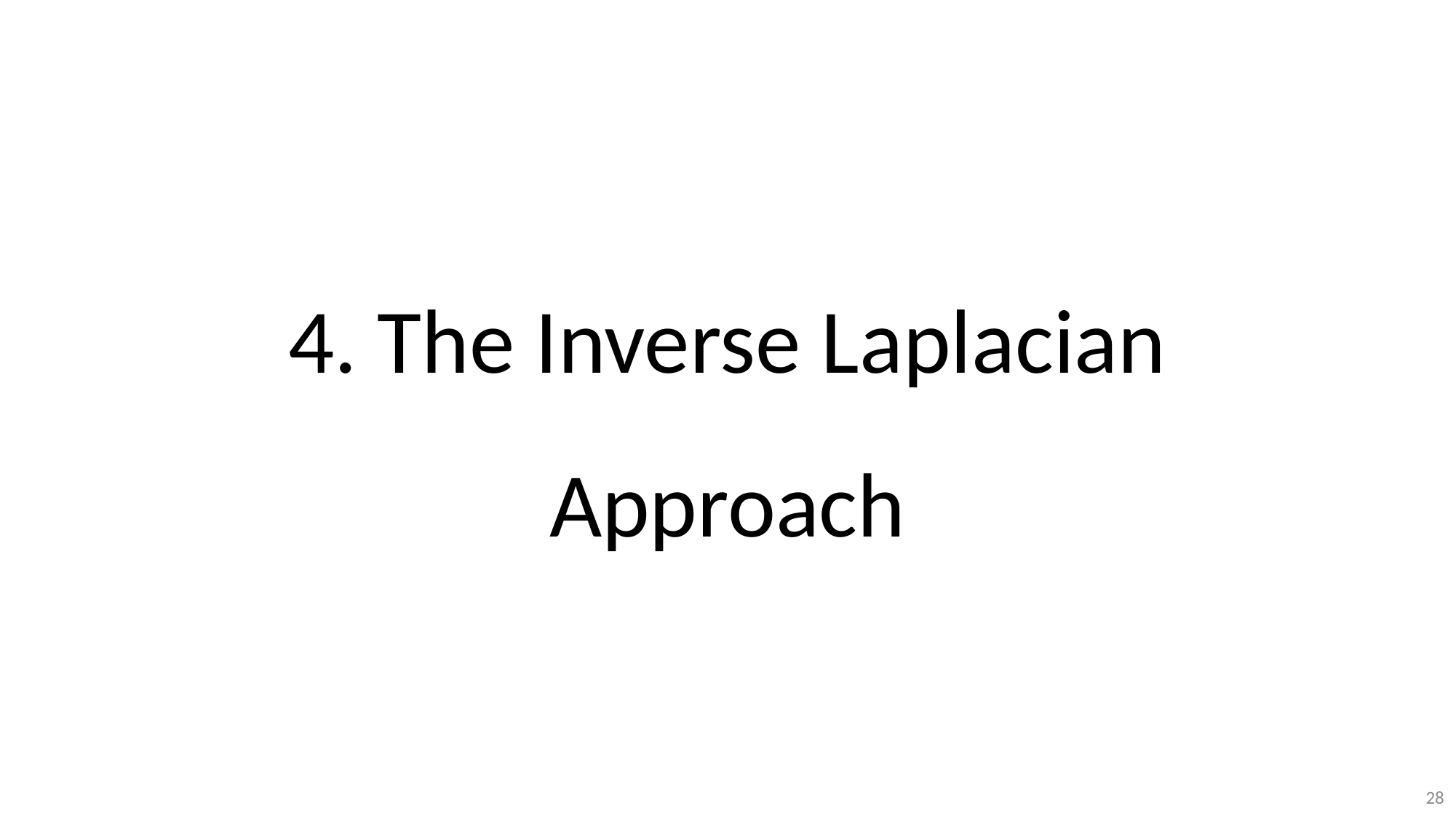

# 4. The Inverse Laplacian Approach
28